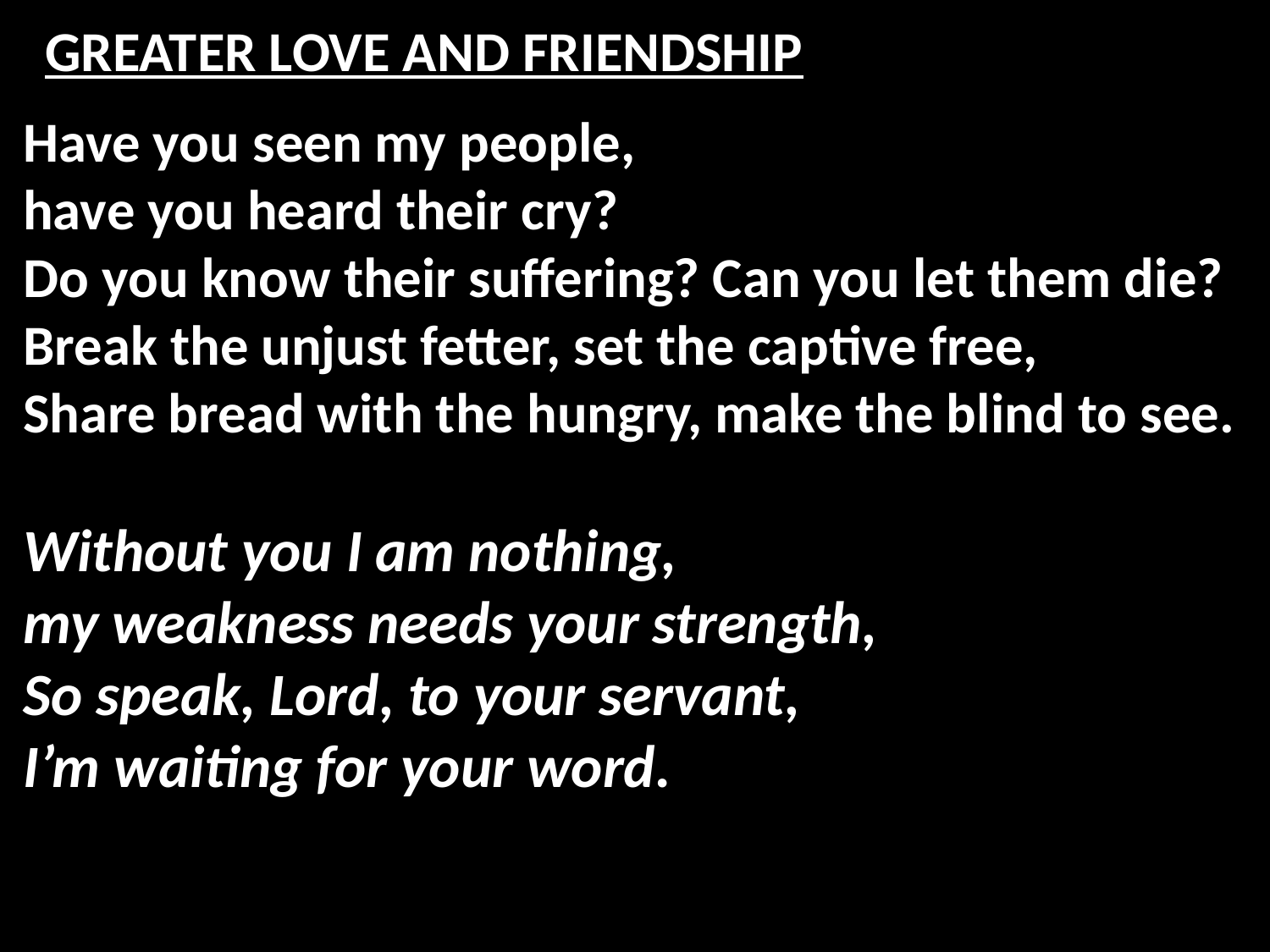

# GREATER LOVE AND FRIENDSHIP
Have you seen my people,
have you heard their cry?
Do you know their suffering? Can you let them die?
Break the unjust fetter, set the captive free,
Share bread with the hungry, make the blind to see.

Without you I am nothing,
my weakness needs your strength,
So speak, Lord, to your servant,
I’m waiting for your word.